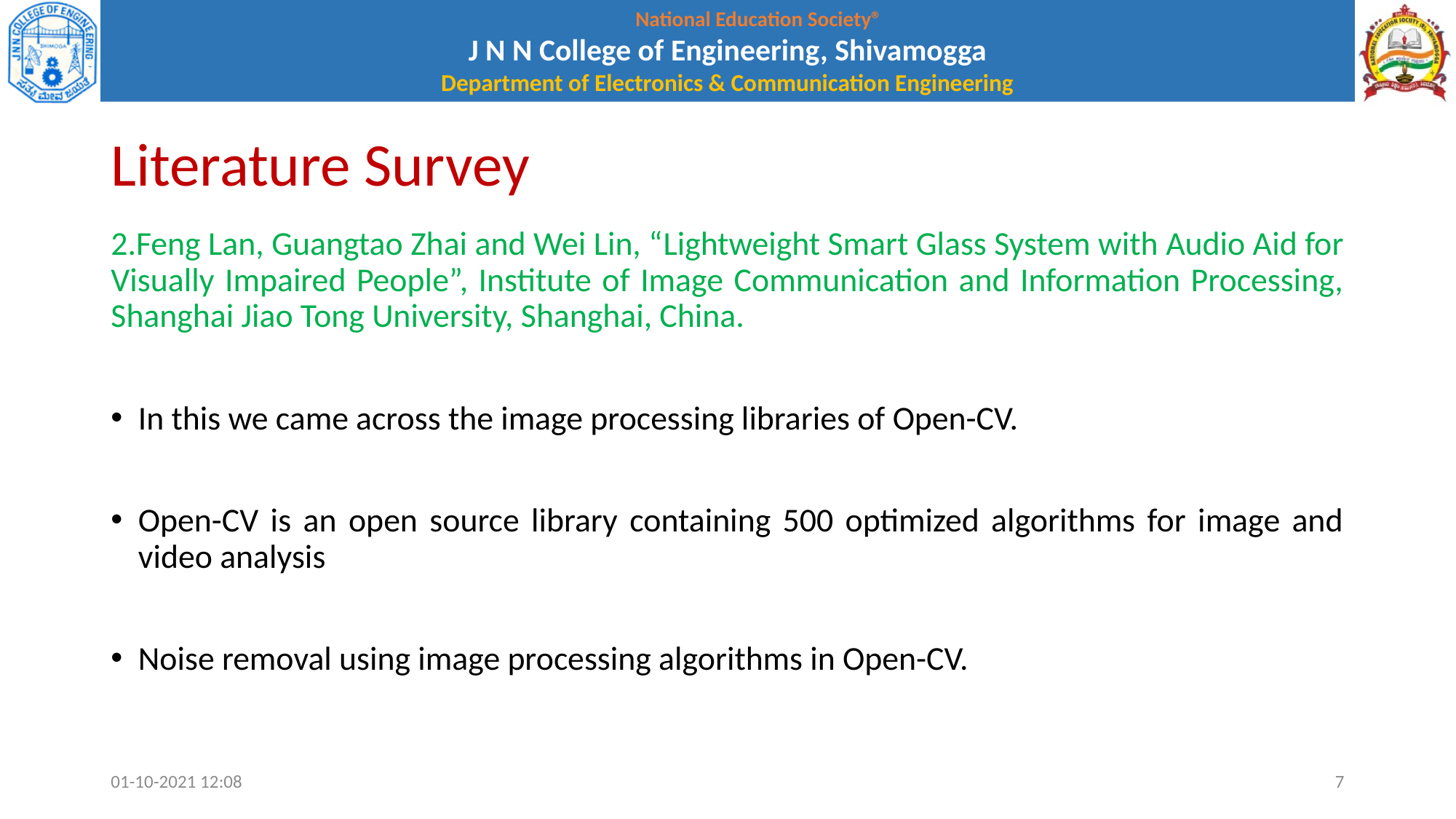

# Literature Survey
2.Feng Lan, Guangtao Zhai and Wei Lin, “Lightweight Smart Glass System with Audio Aid for Visually Impaired People”, Institute of Image Communication and Information Processing, Shanghai Jiao Tong University, Shanghai, China.

In this we came across the image processing libraries of Open-CV.

Open-CV is an open source library containing 500 optimized algorithms for image and video analysis

Noise removal using image processing algorithms in Open-CV.

01-10-2021 12:08
7